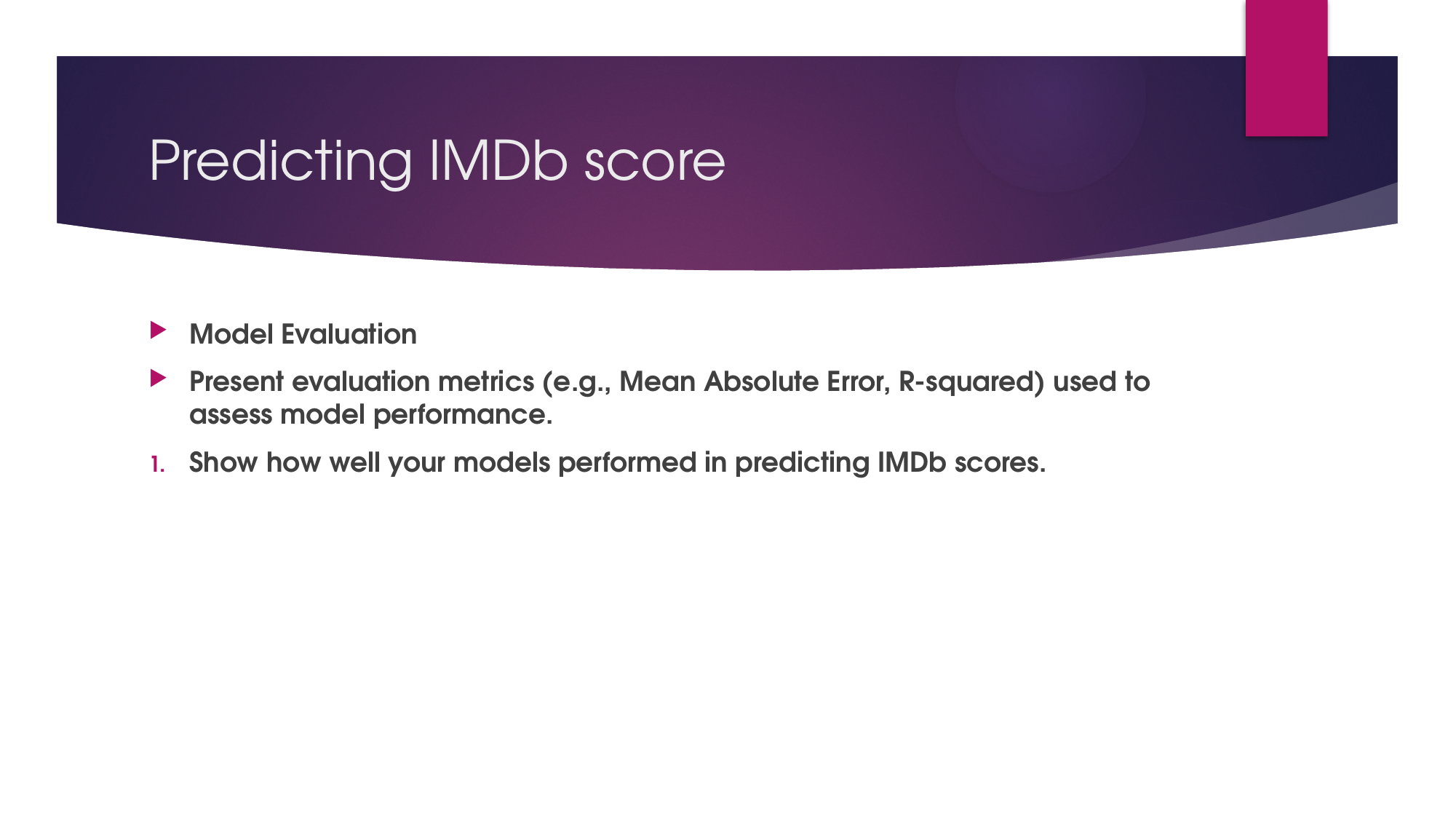

# Predicting IMDb score
Model Evaluation
Present evaluation metrics (e.g., Mean Absolute Error, R-squared) used to assess model performance.
Show how well your models performed in predicting IMDb scores.